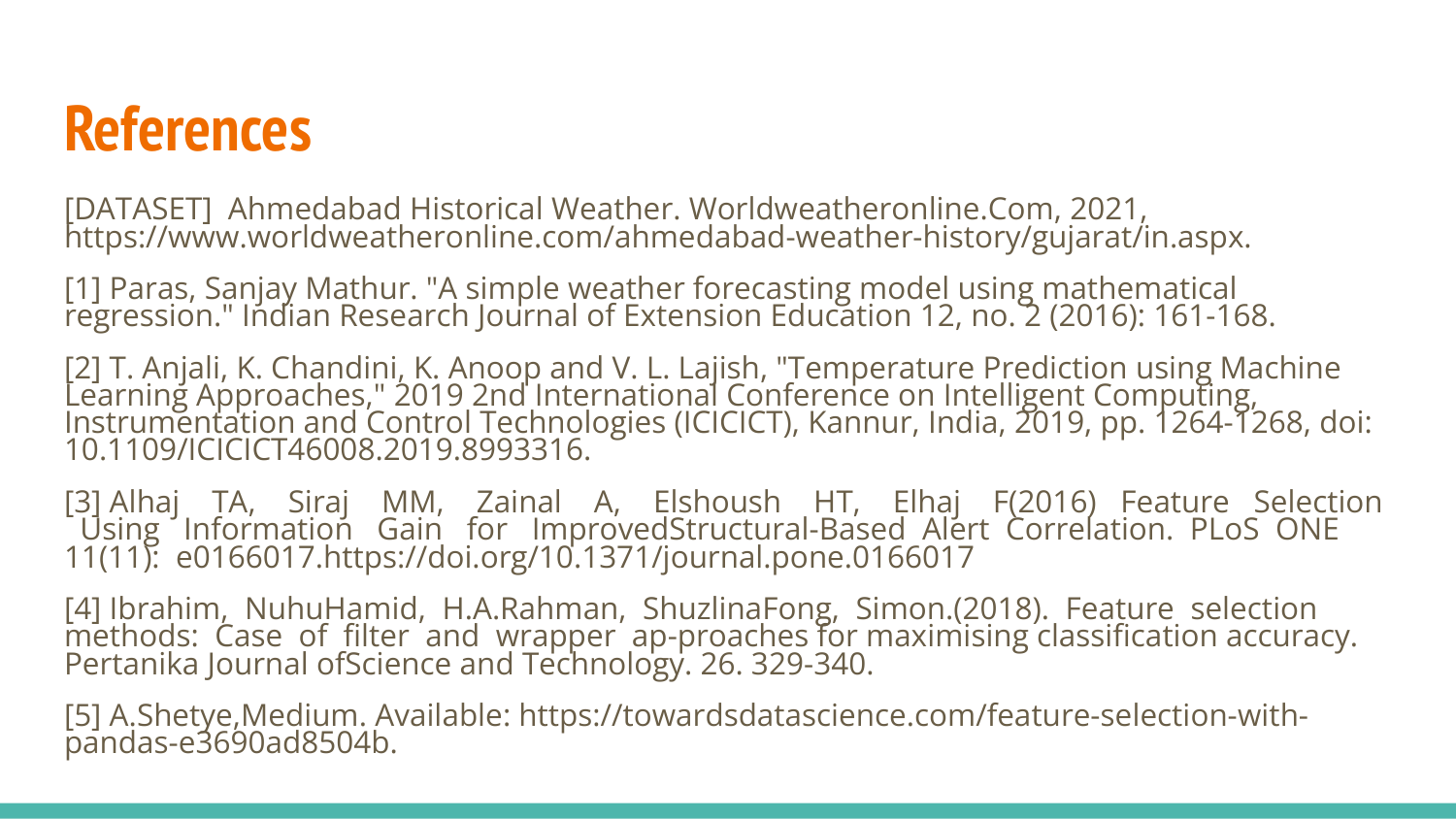

# References
[DATASET]  Ahmedabad Historical Weather. Worldweatheronline.Com, 2021, https://www.worldweatheronline.com/ahmedabad-weather-history/gujarat/in.aspx.
[1] Paras, Sanjay Mathur. "A simple weather forecasting model using mathematical regression." Indian Research Journal of Extension Education 12, no. 2 (2016): 161-168.
[2] T. Anjali, K. Chandini, K. Anoop and V. L. Lajish, "Temperature Prediction using Machine Learning Approaches," 2019 2nd International Conference on Intelligent Computing, Instrumentation and Control Technologies (ICICICT), Kannur, India, 2019, pp. 1264-1268, doi: 10.1109/ICICICT46008.2019.8993316.
[3] Alhaj    TA,    Siraj    MM,    Zainal    A,    Elshoush    HT,    Elhaj    F(2016)   Feature   Selection   Using   Information   Gain   for   ImprovedStructural-Based  Alert  Correlation.  PLoS  ONE  11(11):  e0166017.https://doi.org/10.1371/journal.pone.0166017
[4] Ibrahim,  NuhuHamid,  H.A.Rahman,  ShuzlinaFong,  Simon.(2018).  Feature  selection  methods:  Case  of  filter  and  wrapper  ap-proaches for maximising classification accuracy. Pertanika Journal ofScience and Technology. 26. 329-340.
[5] A.Shetye,Medium. Available: https://towardsdatascience.com/feature-selection-with-pandas-e3690ad8504b.